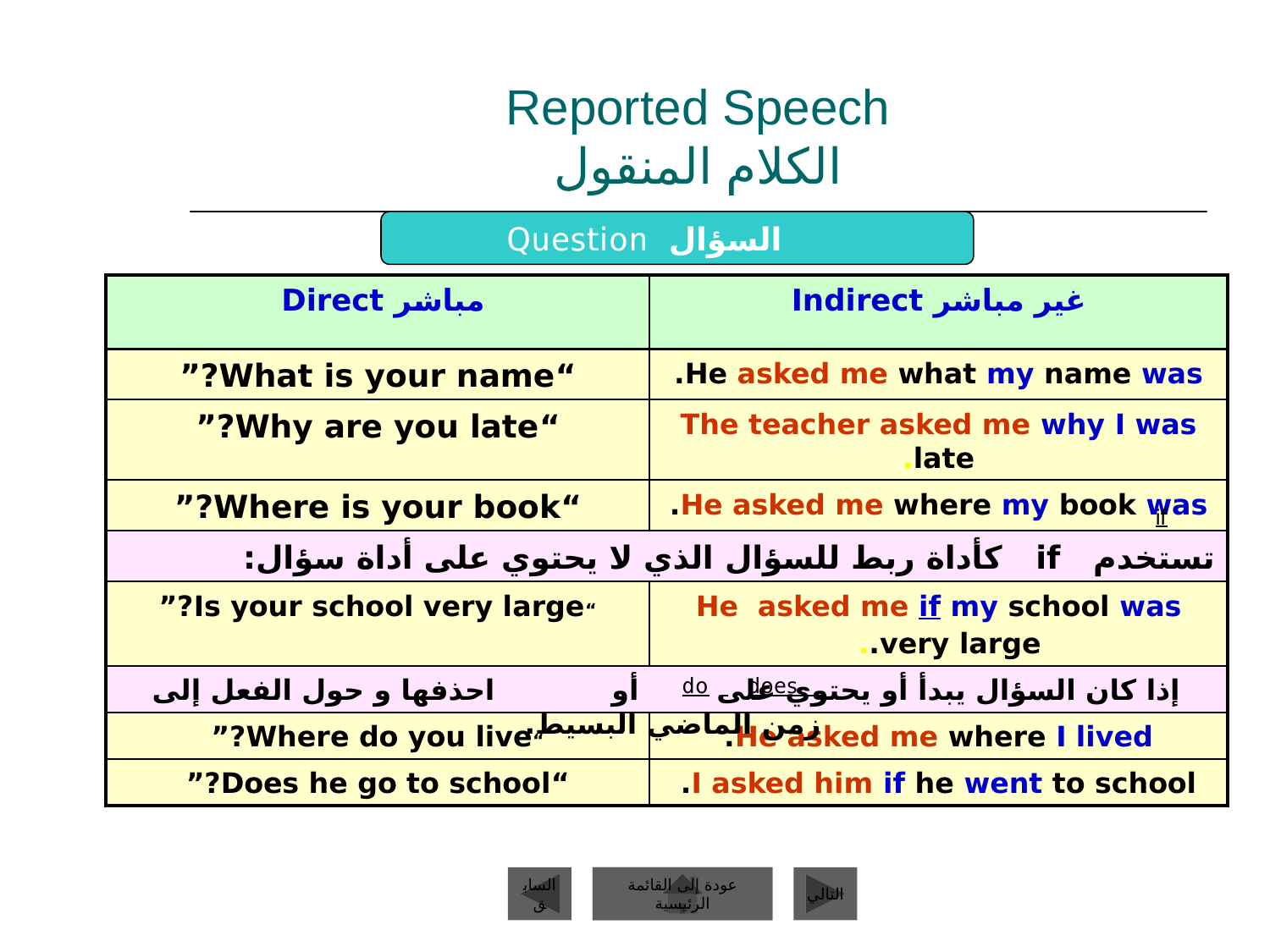

# Reported Speech الكلام المنقول
Question  السؤال
مباشر Direct
غير مباشر Indirect
“What is your name?”
He asked me what my name was.
“Why are you late?”
The teacher asked me why I was late.
“Where is your book?”
He asked me where my book was.
تستخدم   if   كأداة ربط للسؤال الذي لا يحتوي على أداة سؤال:
“Is your school very large?”
He  asked me if my school was very large..
إذا كان السؤال يبدأ أو يحتوي على        أو            احذفها و حول الفعل إلى زمن الماضي البسيط.
“Where do you live?”
He asked me where I lived.
“Does he go to school?”
I asked him if he went to school.
if
    do
    does

السابق
عودة إلى القائمة الرئيسية
التالي
عودة إلى القائمة الرئيسية